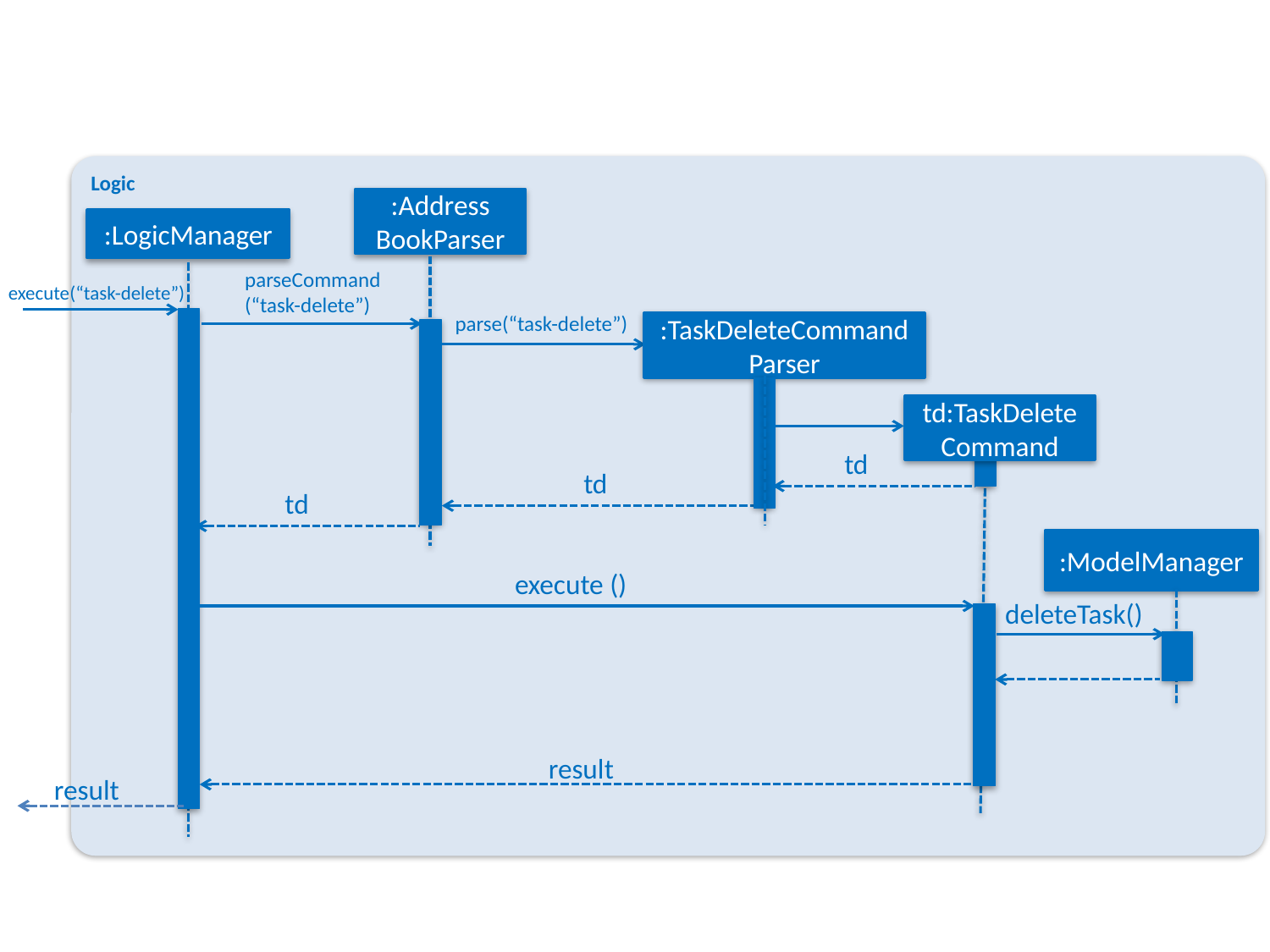

Logic
:Address
BookParser
:LogicManager
parseCommand(“task-delete”)
execute(“task-delete”)

parse(“task-delete”)
:TaskDeleteCommandParser

td:TaskDeleteCommand
td

td
td
:ModelManager
execute ()
deleteTask()

result
result